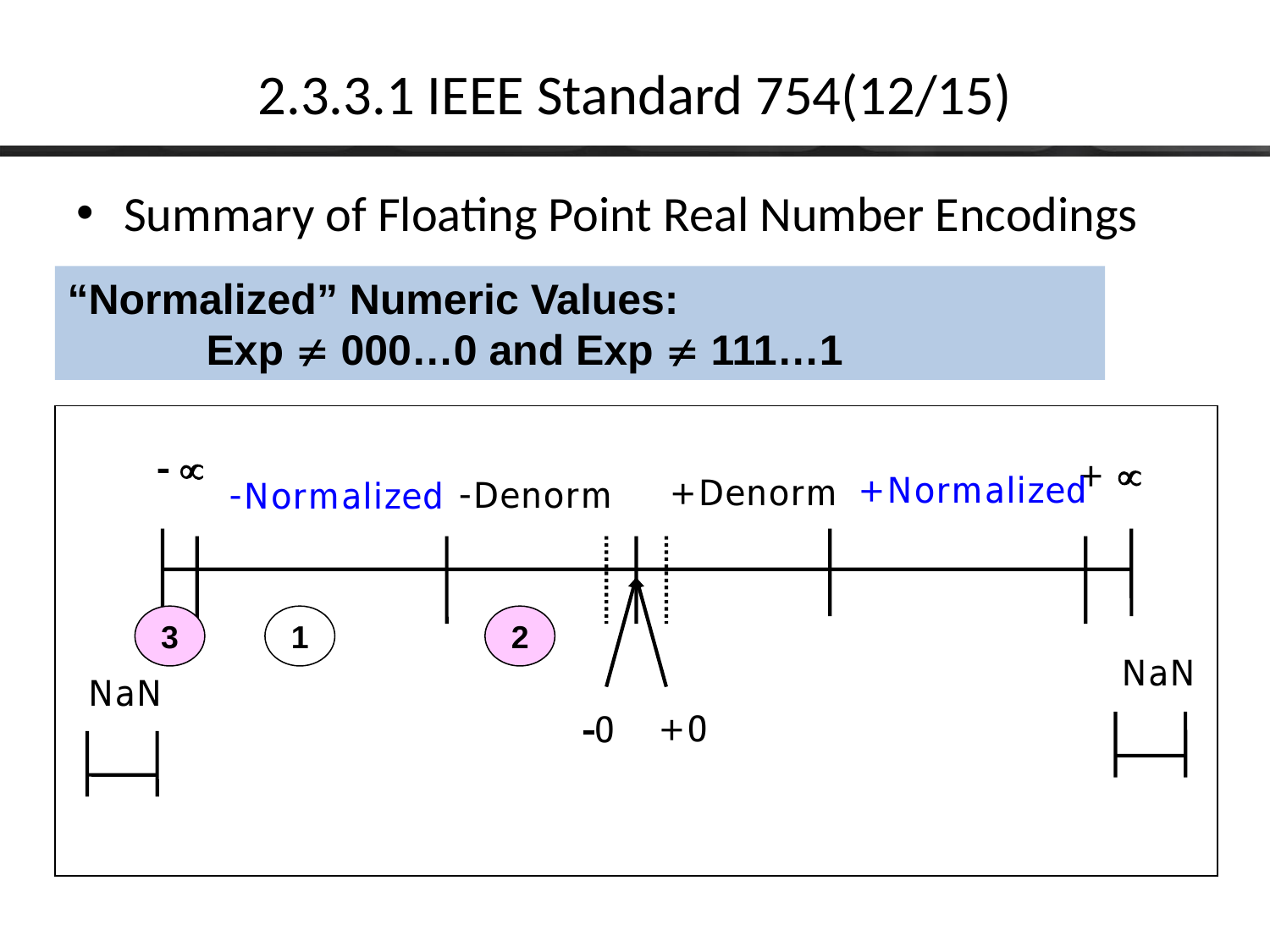

# 2.3.3.1 IEEE Standard 754(12/15)
Summary of Floating Point Real Number Encodings
“Normalized” Numeric Values:
 Exp ≠ 000…0 and Exp ≠ 111…1

− ∝
+ ∝
+Normalized
+Denorm
-Denorm
-Normalized

NaN
NaN
+0
−0

3
1
2
60